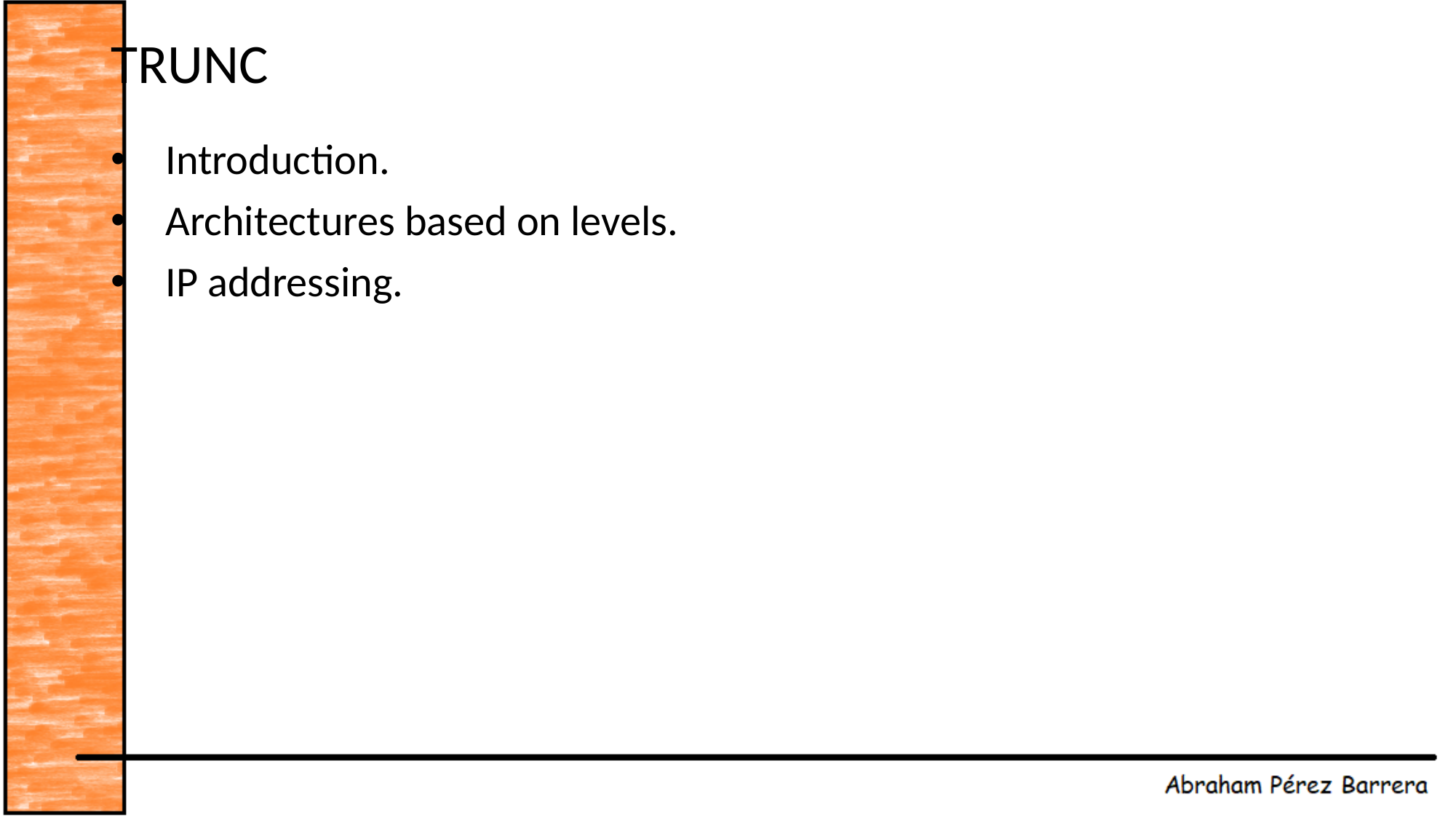

# TRUNC
Introduction.
Architectures based on levels.
IP addressing.